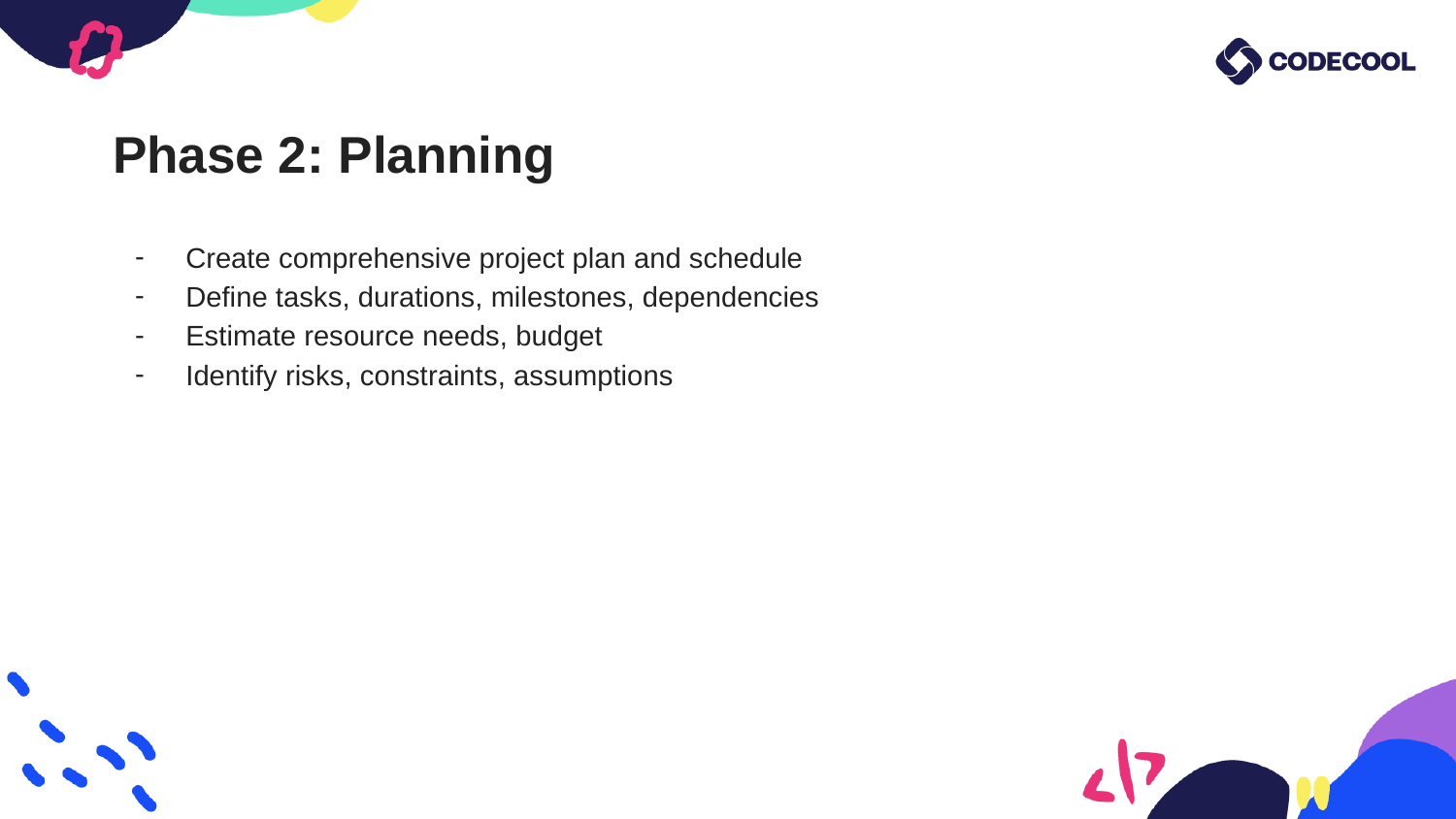

# Phase 2: Planning
Create comprehensive project plan and schedule
Define tasks, durations, milestones, dependencies
Estimate resource needs, budget
Identify risks, constraints, assumptions